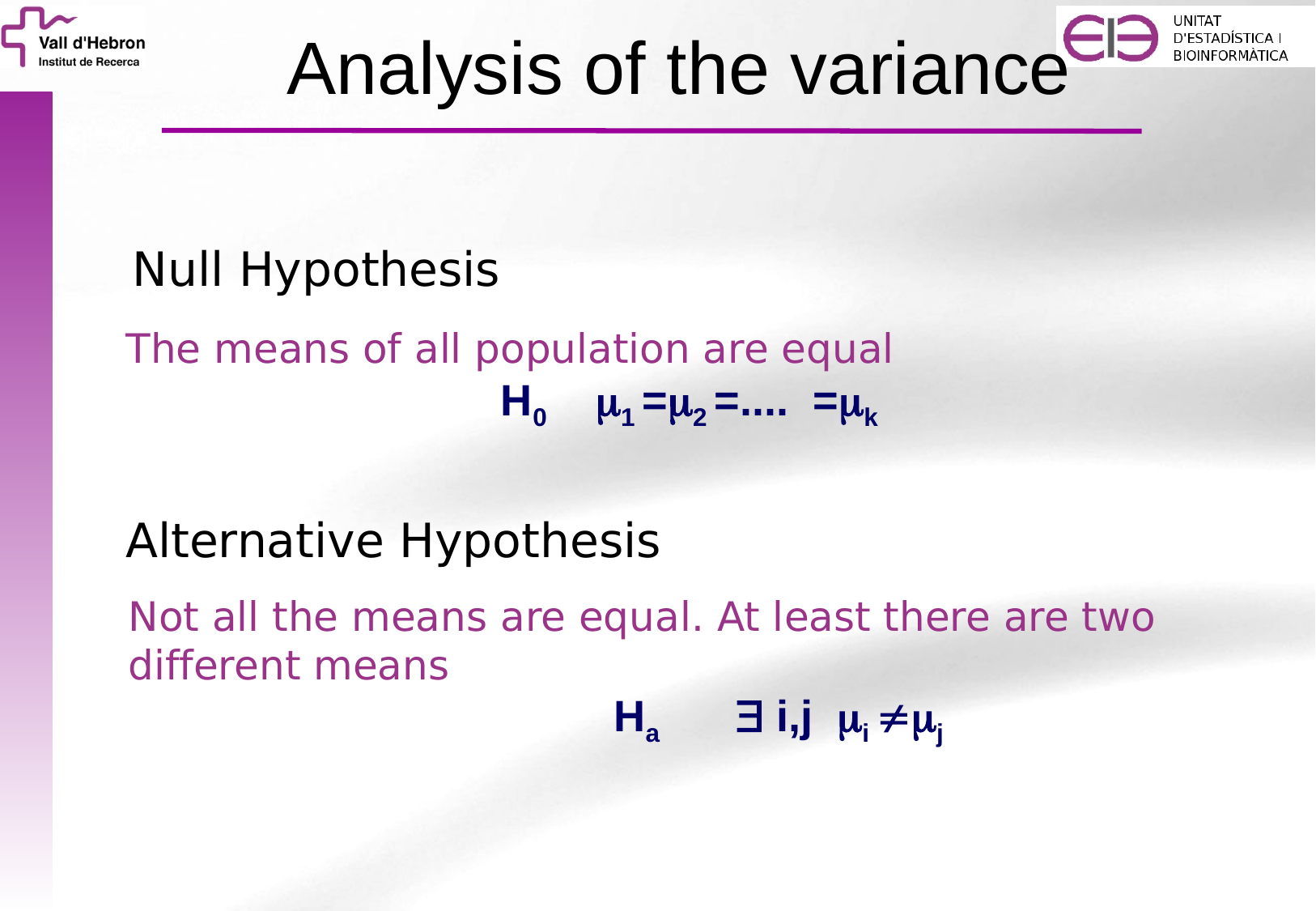

# Analysis of the variance
Null Hypothesis
The means of all population are equal
H0    μ1 =μ2 =....  =μk
Alternative Hypothesis
Not all the means are equal. At least there are two different means
      				Ha	∃ i,j  μi ≠μj